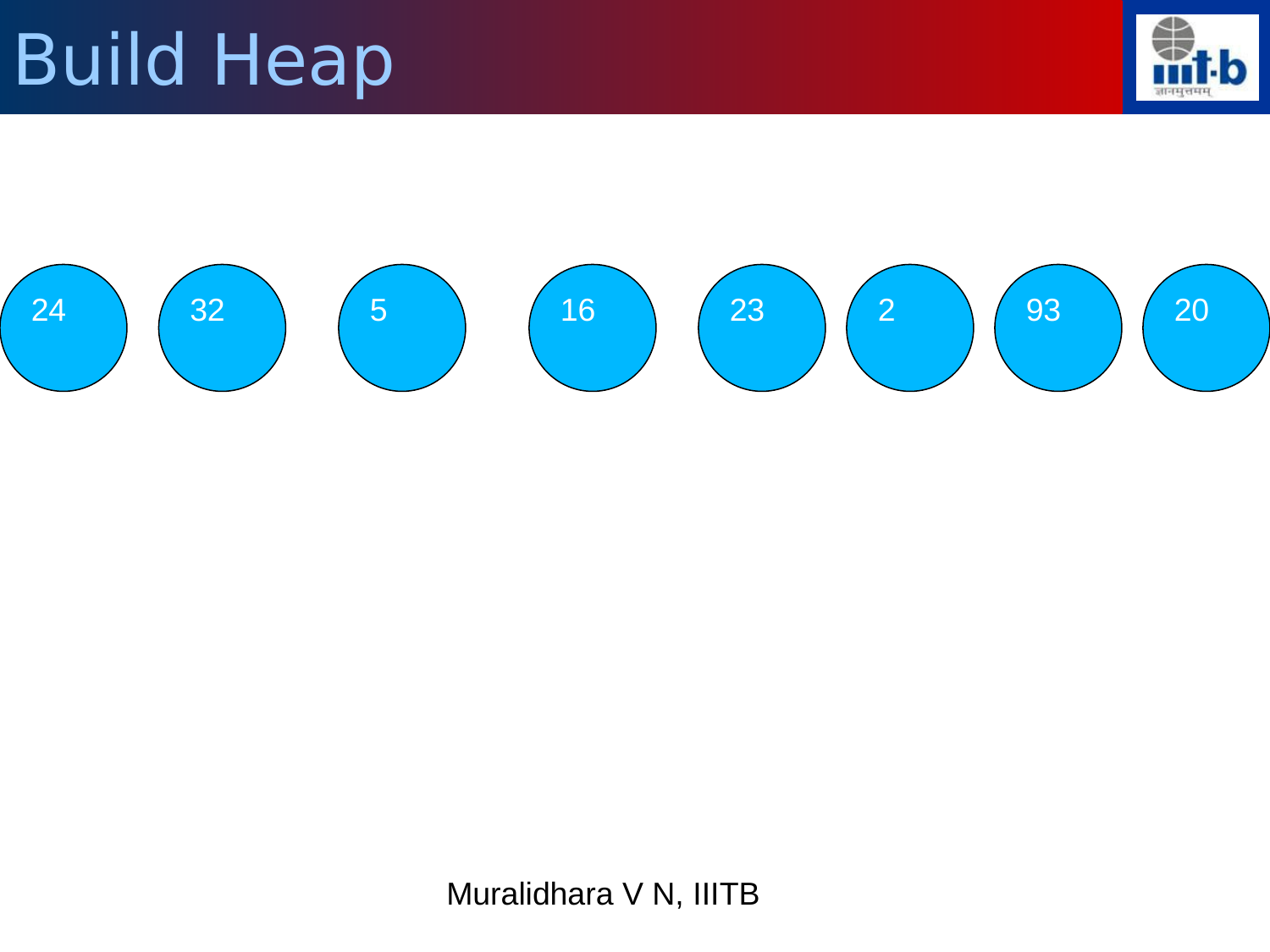

Build Heap

24
32
5
16
23
2
93
20
Muralidhara V N, IIITB